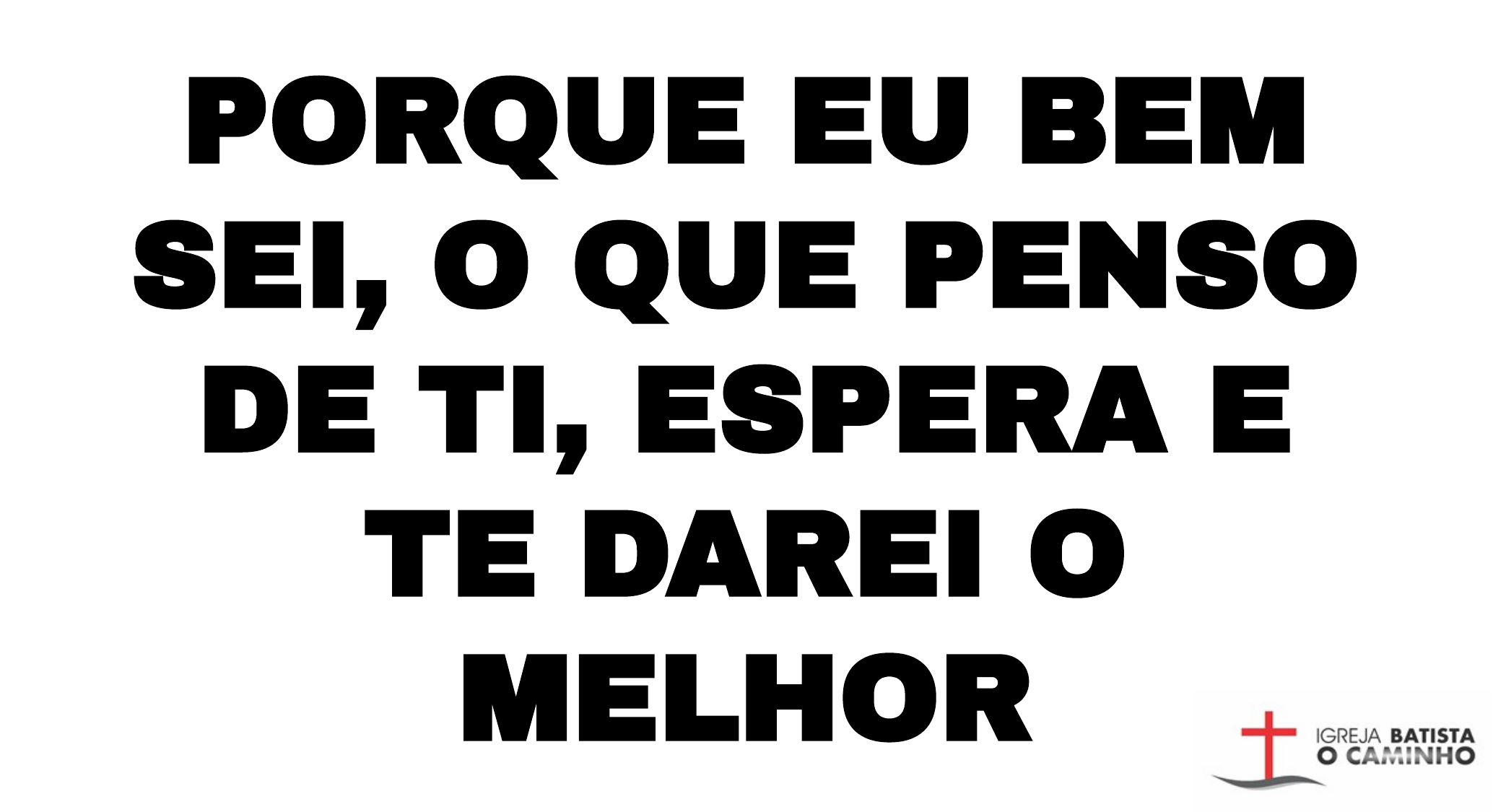

PORQUE EU BEM SEI, O QUE PENSO DE TI, ESPERA E TE DAREI O MELHOR